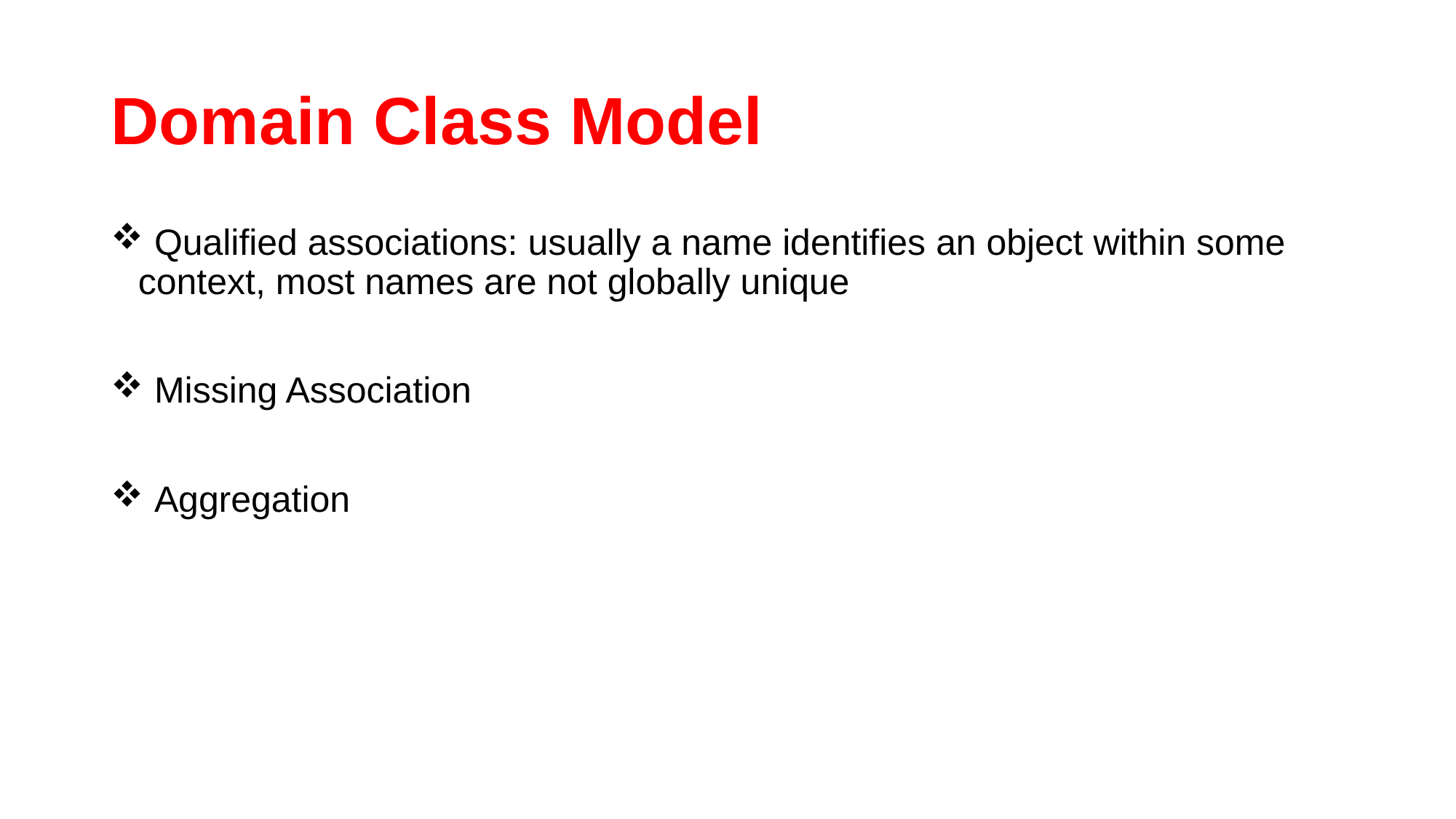

# Domain Class Model
 Qualified associations: usually a name identifies an object within some context, most names are not globally unique

 Missing Association

 Aggregation